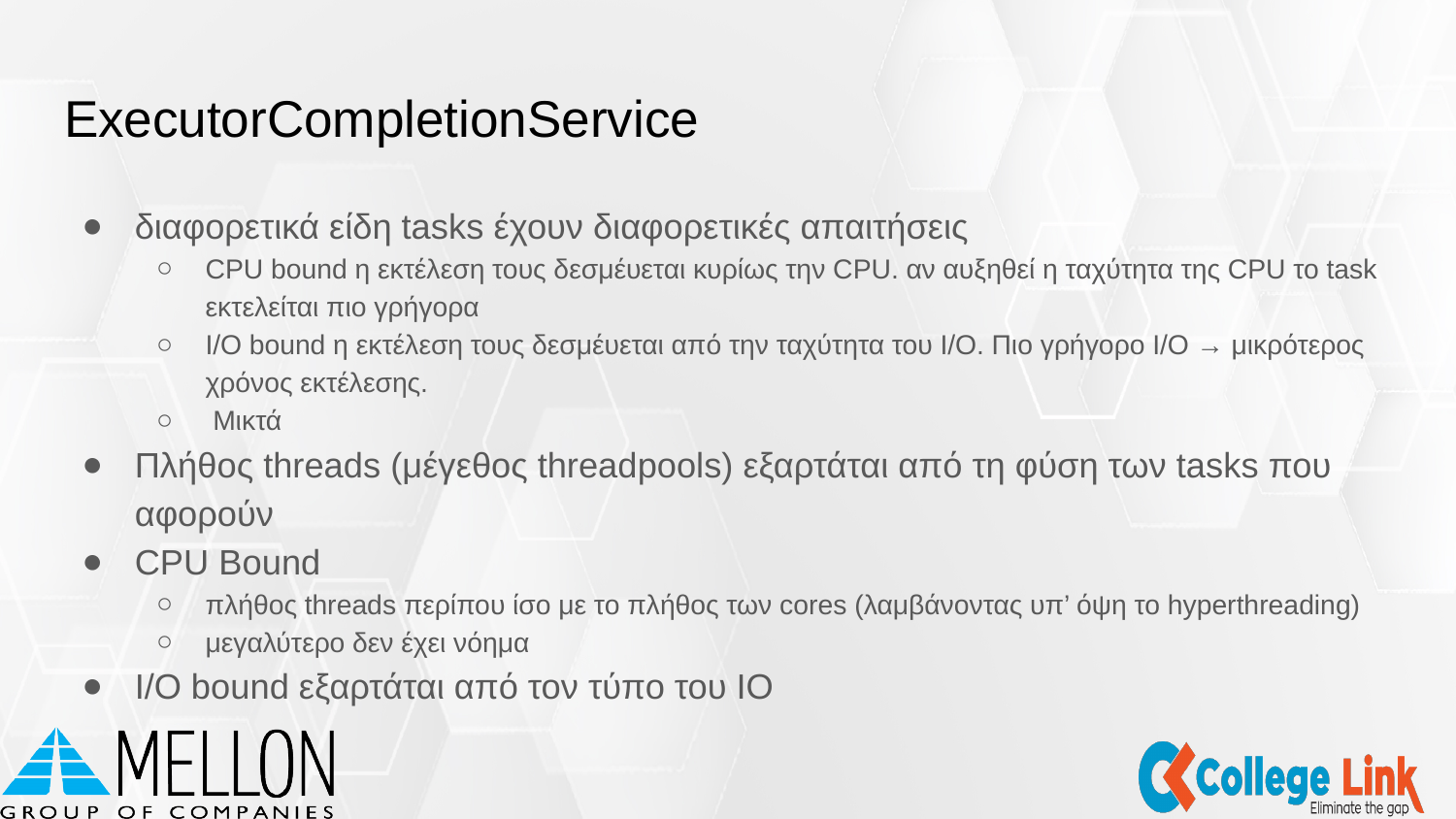

# ExecutorCompletionService
διαφορετικά είδη tasks έχουν διαφορετικές απαιτήσεις
CPU bound η εκτέλεση τους δεσμέυεται κυρίως την CPU. αν αυξηθεί η ταχύτητα της CPU το task εκτελείται πιο γρήγορα
I/O bound η εκτέλεση τους δεσμέυεται από την ταχύτητα του I/O. Πιο γρήγορο I/O → μικρότερος χρόνος εκτέλεσης.
 Μικτά
Πλήθος threads (μέγεθος threadpools) εξαρτάται από τη φύση των tasks που αφορούν
CPU Bound
πλήθος threads περίπου ίσο με το πλήθος των cores (λαμβάνοντας υπ’ όψη το hyperthreading)
μεγαλύτερο δεν έχει νόημα
I/O bound εξαρτάται από τον τύπο του IO